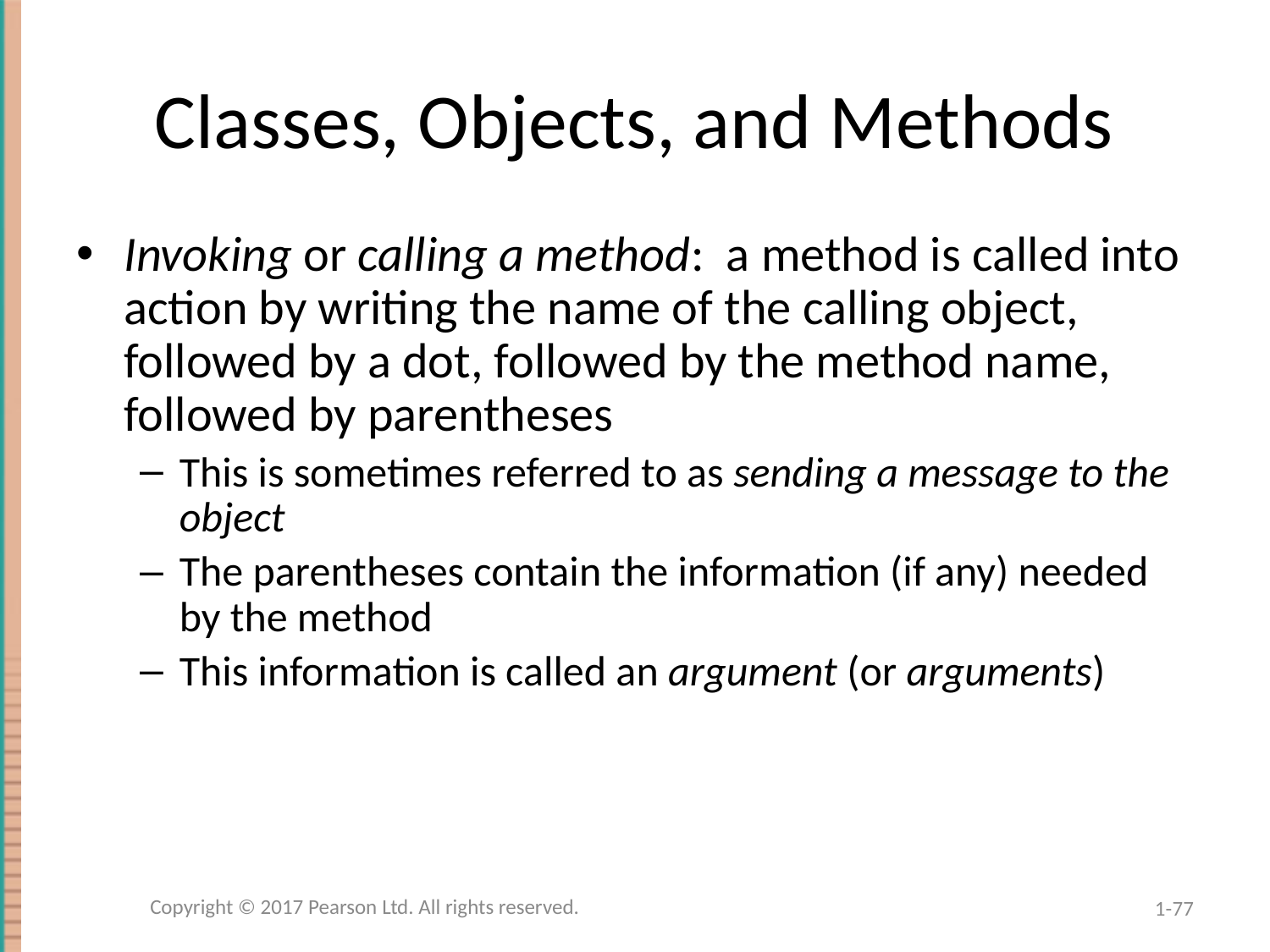

# Classes, Objects, and Methods
Invoking or calling a method:  a method is called into action by writing the name of the calling object, followed by a dot, followed by the method name, followed by parentheses
This is sometimes referred to as sending a message to the object
The parentheses contain the information (if any) needed by the method
This information is called an argument (or arguments)
Copyright © 2017 Pearson Ltd. All rights reserved.
1-77